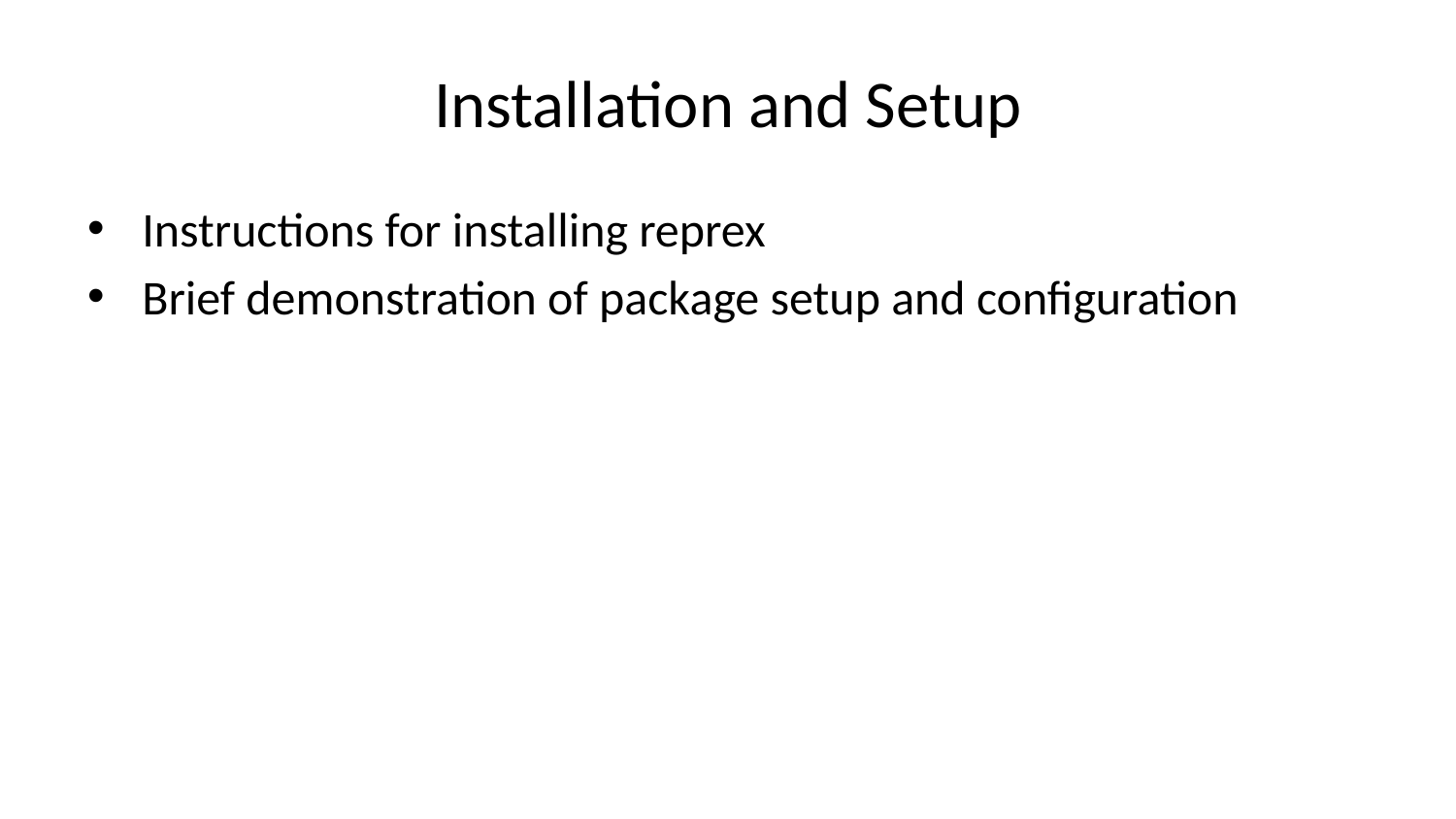

# Installation and Setup
Instructions for installing reprex
Brief demonstration of package setup and configuration